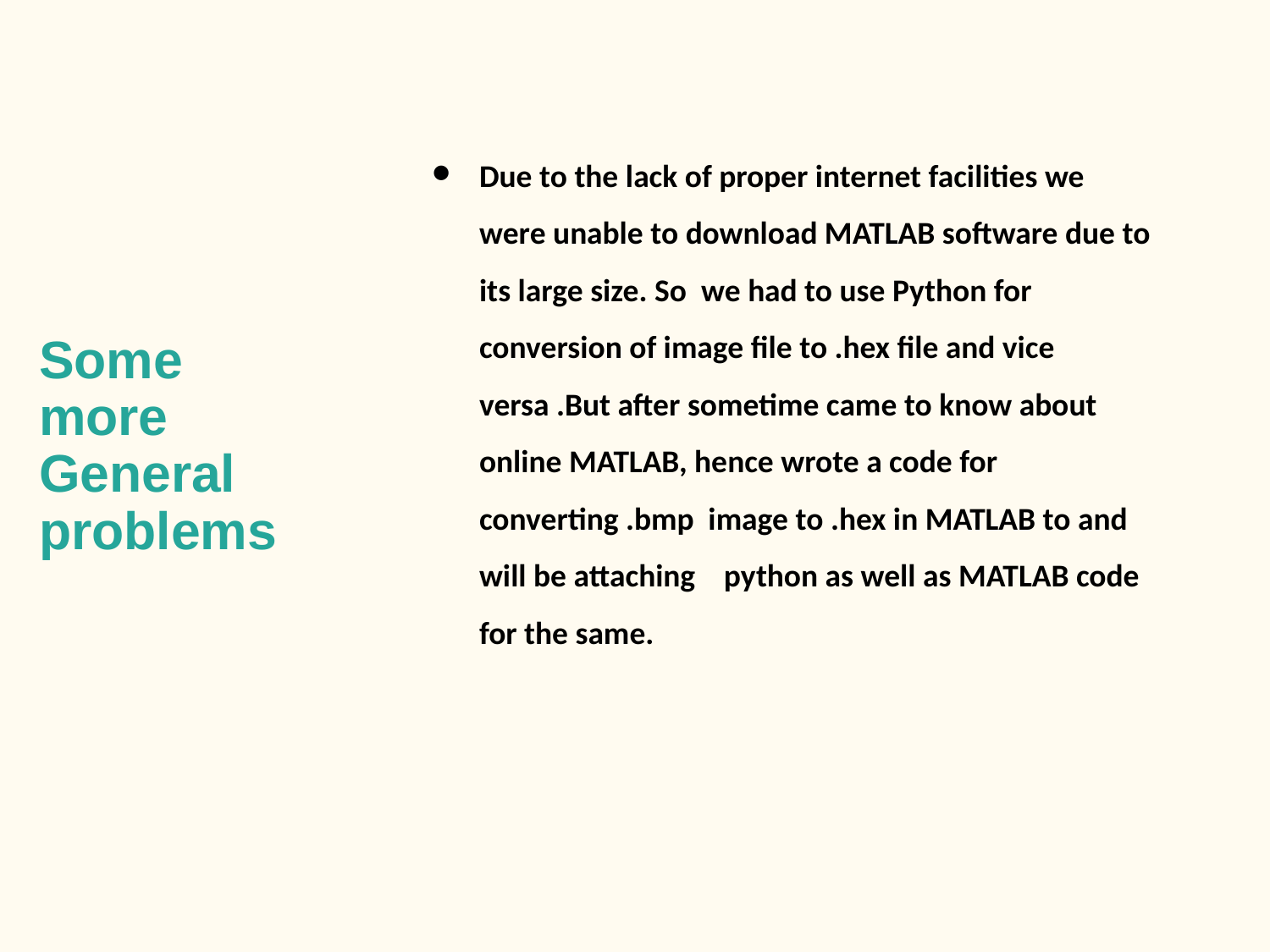

Due to the lack of proper internet facilities we were unable to download MATLAB software due to its large size. So  we had to use Python for conversion of image file to .hex file and vice versa .But after sometime came to know about online MATLAB, hence wrote a code for converting .bmp  image to .hex in MATLAB to and will be attaching    python as well as MATLAB code for the same.

# Some more General problems